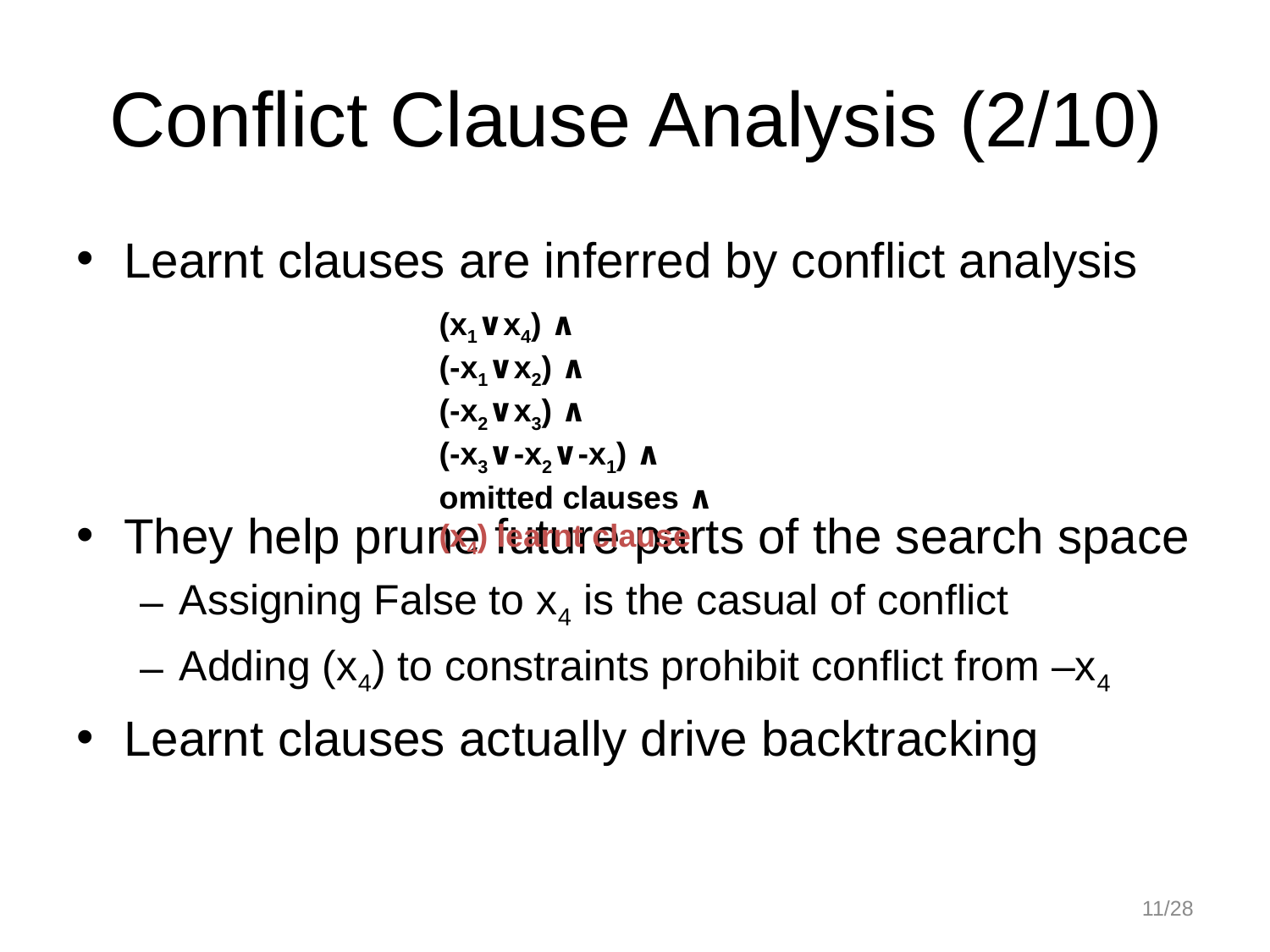

# Conflict Clause Analysis (2/10)
Learnt clauses are inferred by conflict analysis

They help prune future parts of the search space
Assigning False to x4 is the casual of conflict
Adding (x4) to constraints prohibit conflict from –x4
Learnt clauses actually drive backtracking

(x1∨x4) ∧
(-x1∨x2) ∧
(-x2∨x3) ∧
(-x3∨-x2∨-x1) ∧
omitted clauses ∧
(x4) learnt clause

11/28